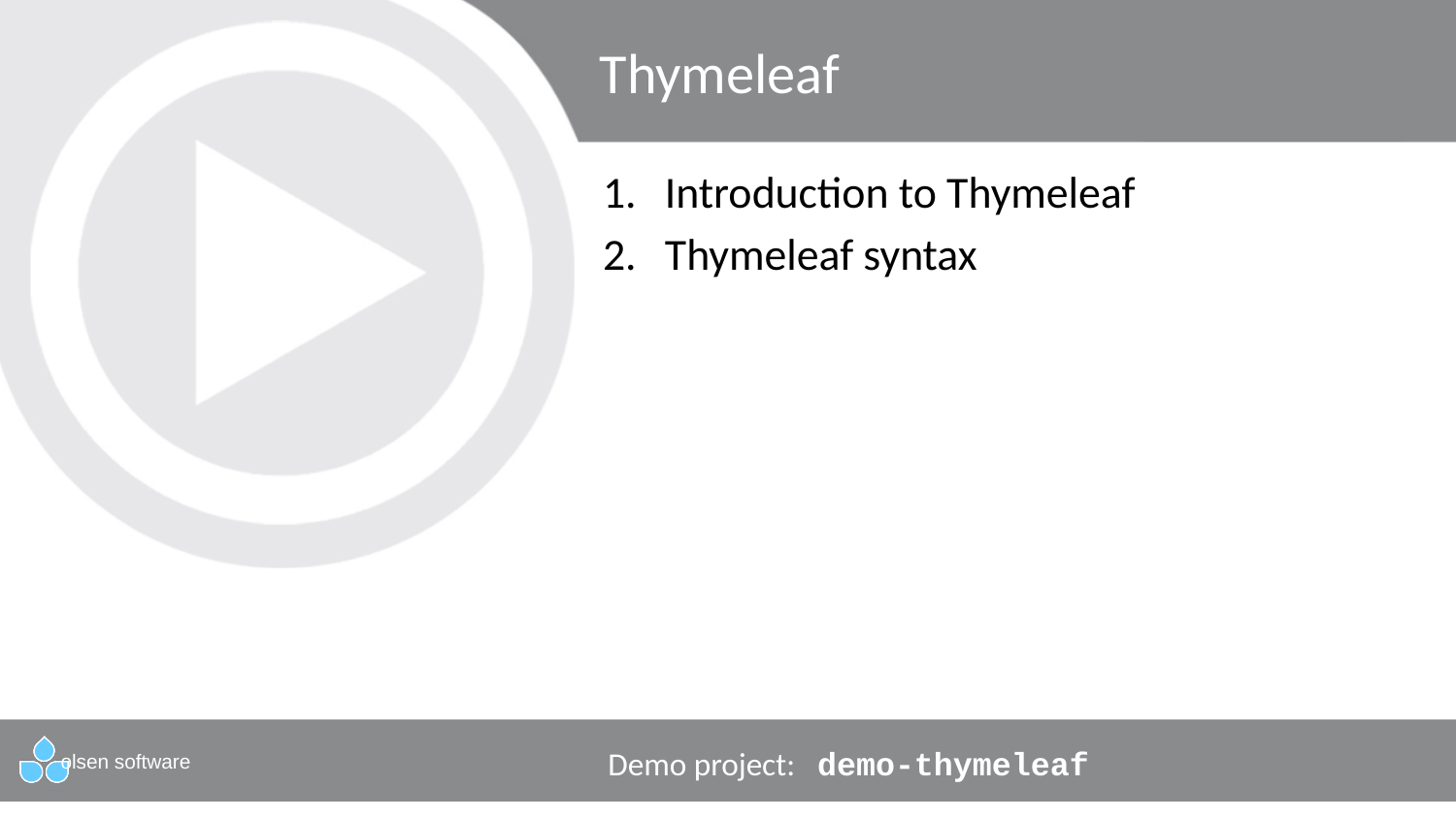

Thymeleaf
Introduction to Thymeleaf
Thymeleaf syntax
Demo project:   demo-thymeleaf